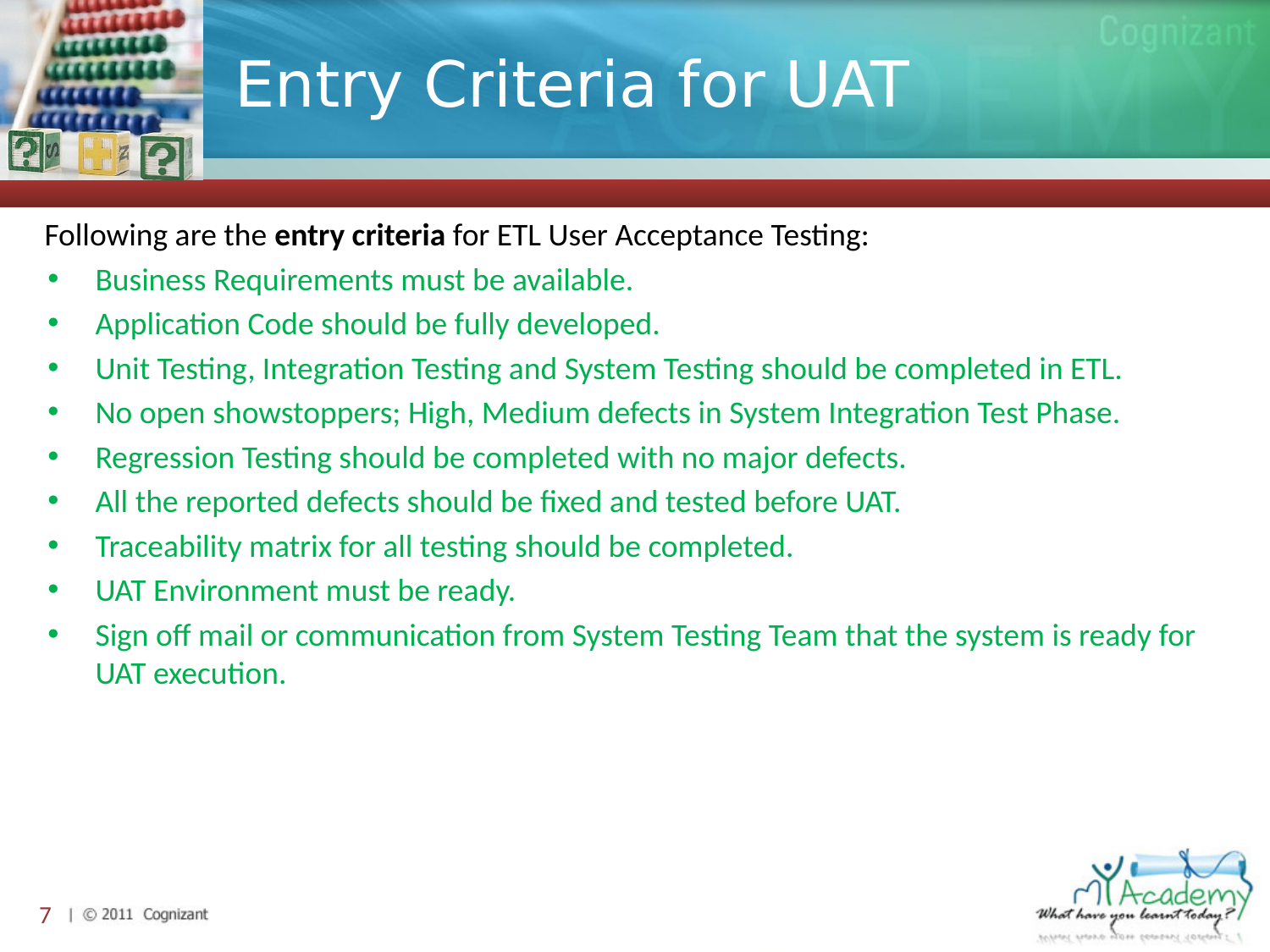

# Entry Criteria for UAT
Following are the entry criteria for ETL User Acceptance Testing:
Business Requirements must be available.
Application Code should be fully developed.
Unit Testing, Integration Testing and System Testing should be completed in ETL.
No open showstoppers; High, Medium defects in System Integration Test Phase.
Regression Testing should be completed with no major defects.
All the reported defects should be fixed and tested before UAT.
Traceability matrix for all testing should be completed.
UAT Environment must be ready.
Sign off mail or communication from System Testing Team that the system is ready for UAT execution.
7